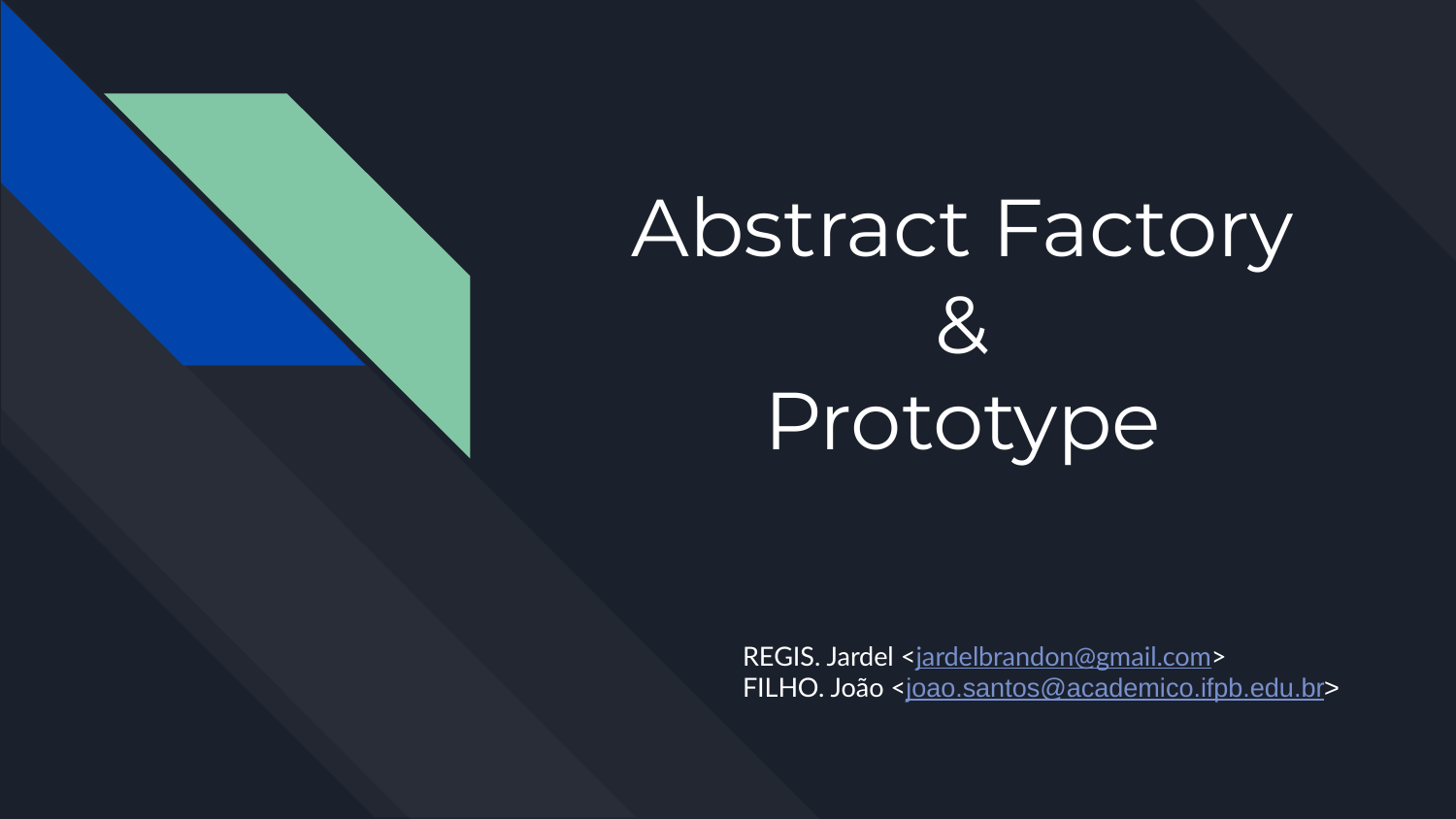

# Abstract Factory
&
Prototype
REGIS. Jardel <jardelbrandon@gmail.com>
FILHO. João <joao.santos@academico.ifpb.edu.br>